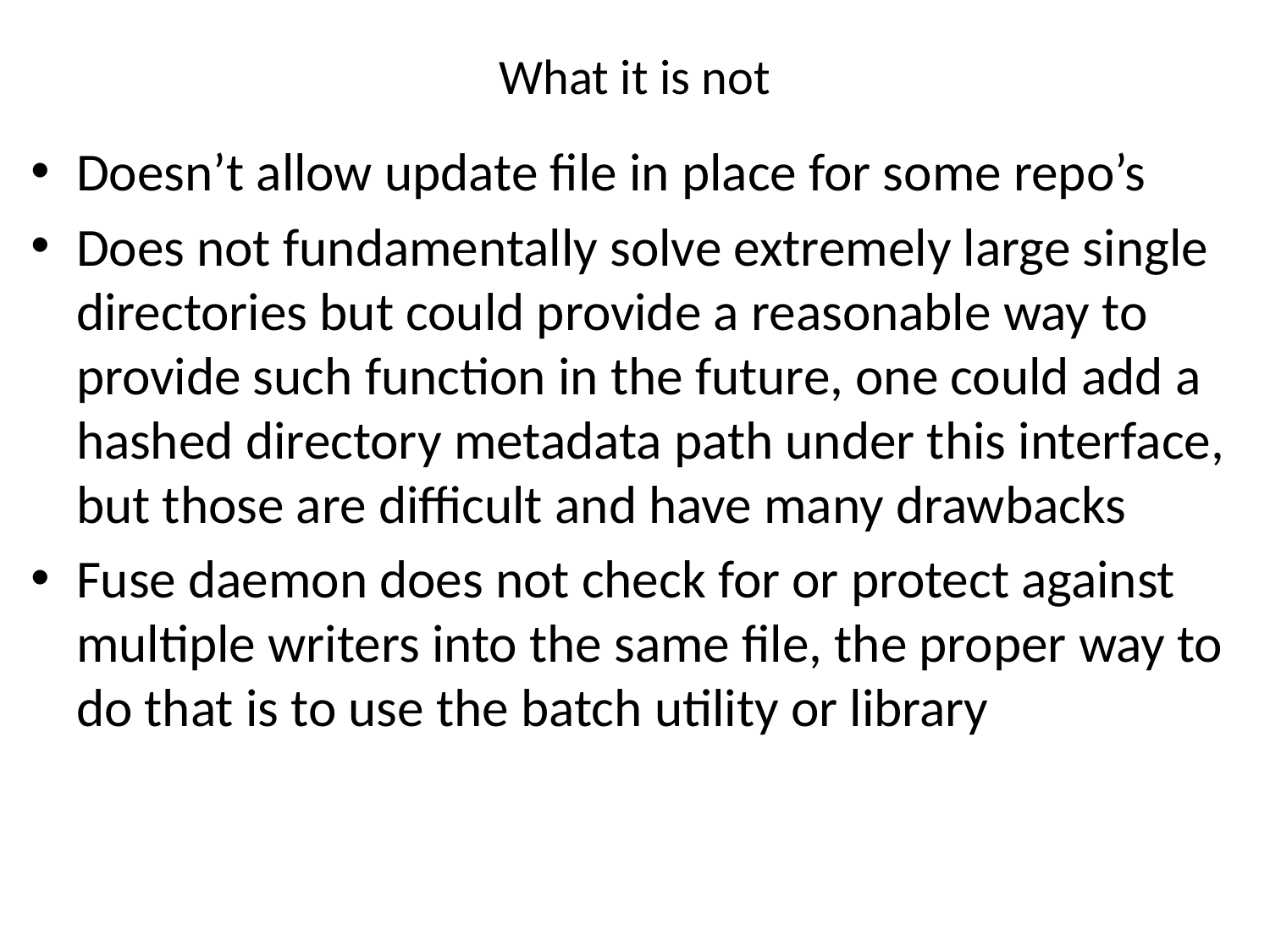

# What it is not
Doesn’t allow update file in place for some repo’s
Does not fundamentally solve extremely large single directories but could provide a reasonable way to provide such function in the future, one could add a hashed directory metadata path under this interface, but those are difficult and have many drawbacks
Fuse daemon does not check for or protect against multiple writers into the same file, the proper way to do that is to use the batch utility or library